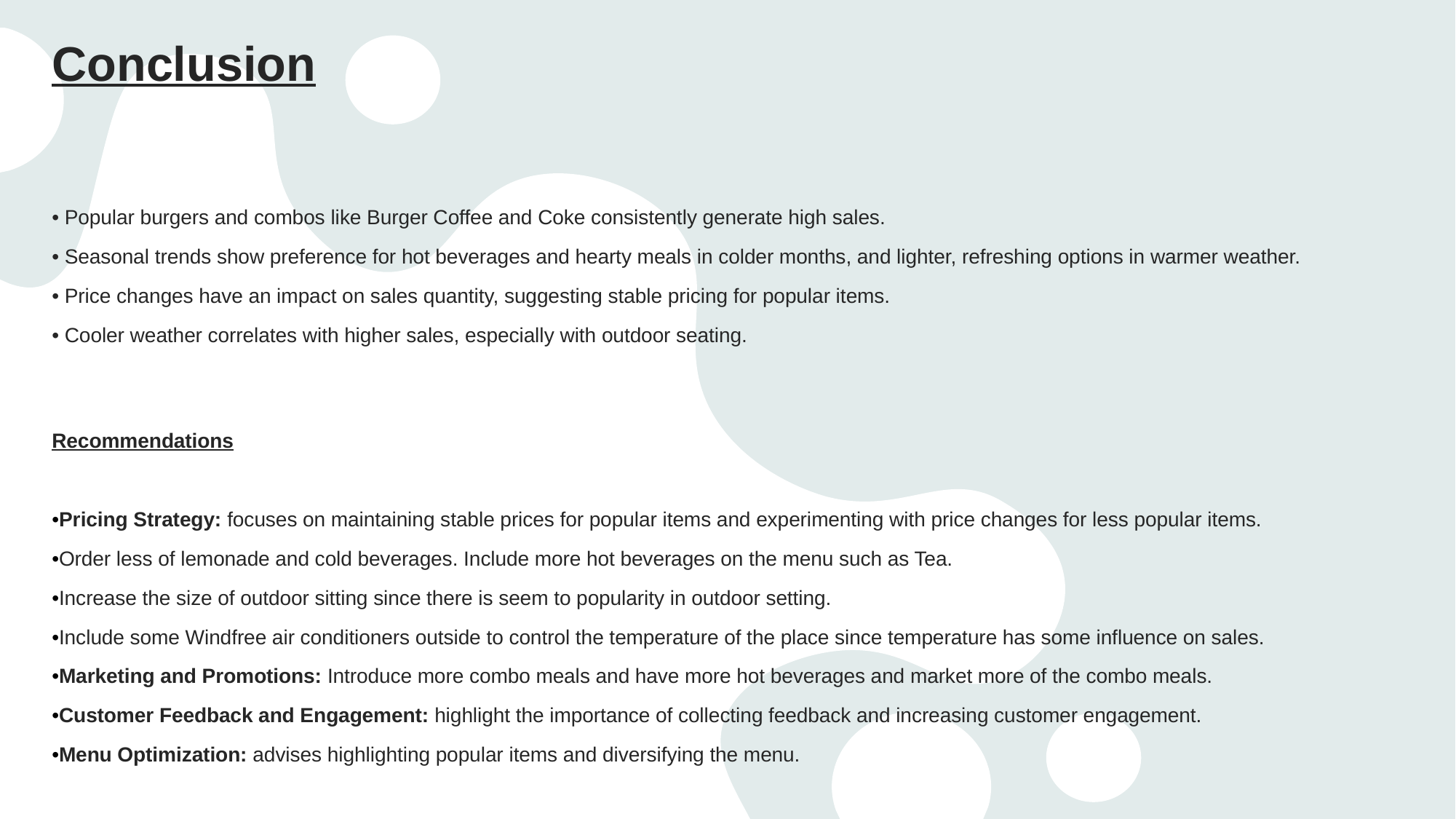

# Conclusion
• Popular burgers and combos like Burger Coffee and Coke consistently generate high sales.
• Seasonal trends show preference for hot beverages and hearty meals in colder months, and lighter, refreshing options in warmer weather.
• Price changes have an impact on sales quantity, suggesting stable pricing for popular items.
• Cooler weather correlates with higher sales, especially with outdoor seating.
Recommendations

•Pricing Strategy: focuses on maintaining stable prices for popular items and experimenting with price changes for less popular items.
•Order less of lemonade and cold beverages. Include more hot beverages on the menu such as Tea.
•Increase the size of outdoor sitting since there is seem to popularity in outdoor setting.
•Include some Windfree air conditioners outside to control the temperature of the place since temperature has some influence on sales.
•Marketing and Promotions: Introduce more combo meals and have more hot beverages and market more of the combo meals.
•Customer Feedback and Engagement: highlight the importance of collecting feedback and increasing customer engagement.
•Menu Optimization: advises highlighting popular items and diversifying the menu.